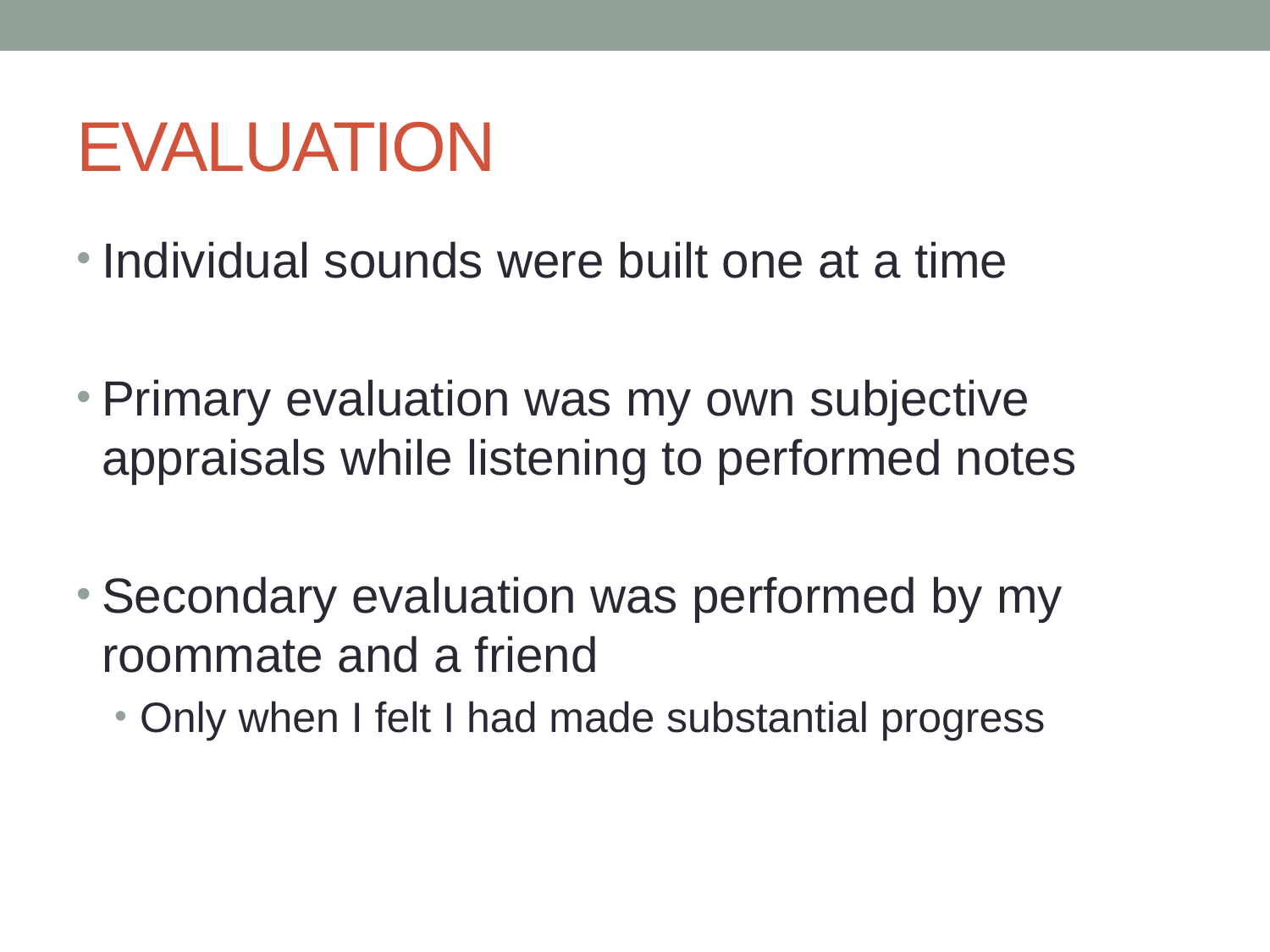

# EVALUATION
Individual sounds were built one at a time

Primary evaluation was my own subjective appraisals while listening to performed notes

Secondary evaluation was performed by my roommate and a friend
Only when I felt I had made substantial progress